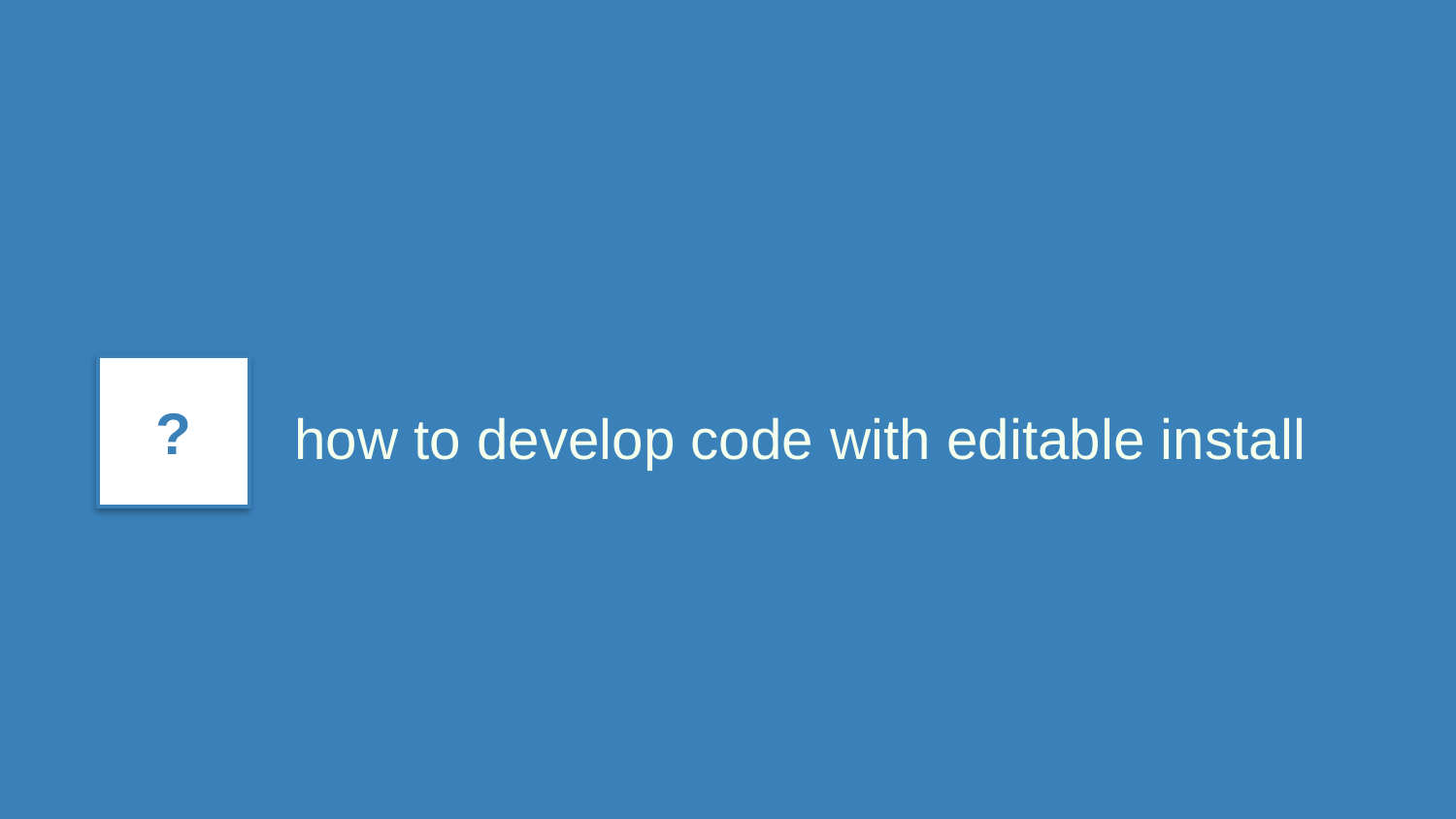

how to develop code with editable install